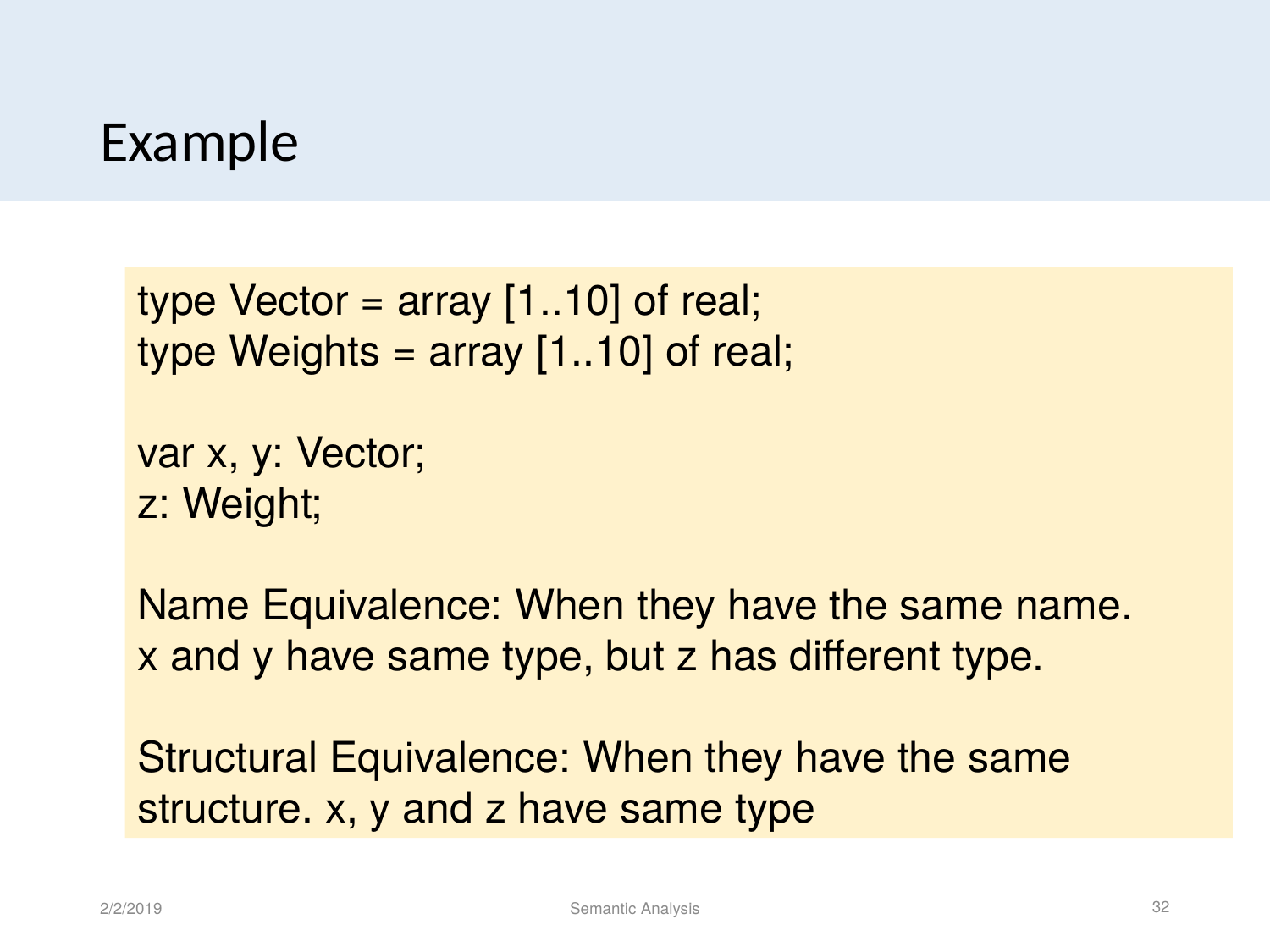

# Example

type Vector = array [1..10] of real;
type Weights = array [1..10] of real;

var x, y: Vector;
z: Weight;

Name Equivalence: When they have the same name.
x and y have same type, but z has different type.

Structural Equivalence: When they have the same structure. x, y and z have same type
2/2/2019
Semantic Analysis
32